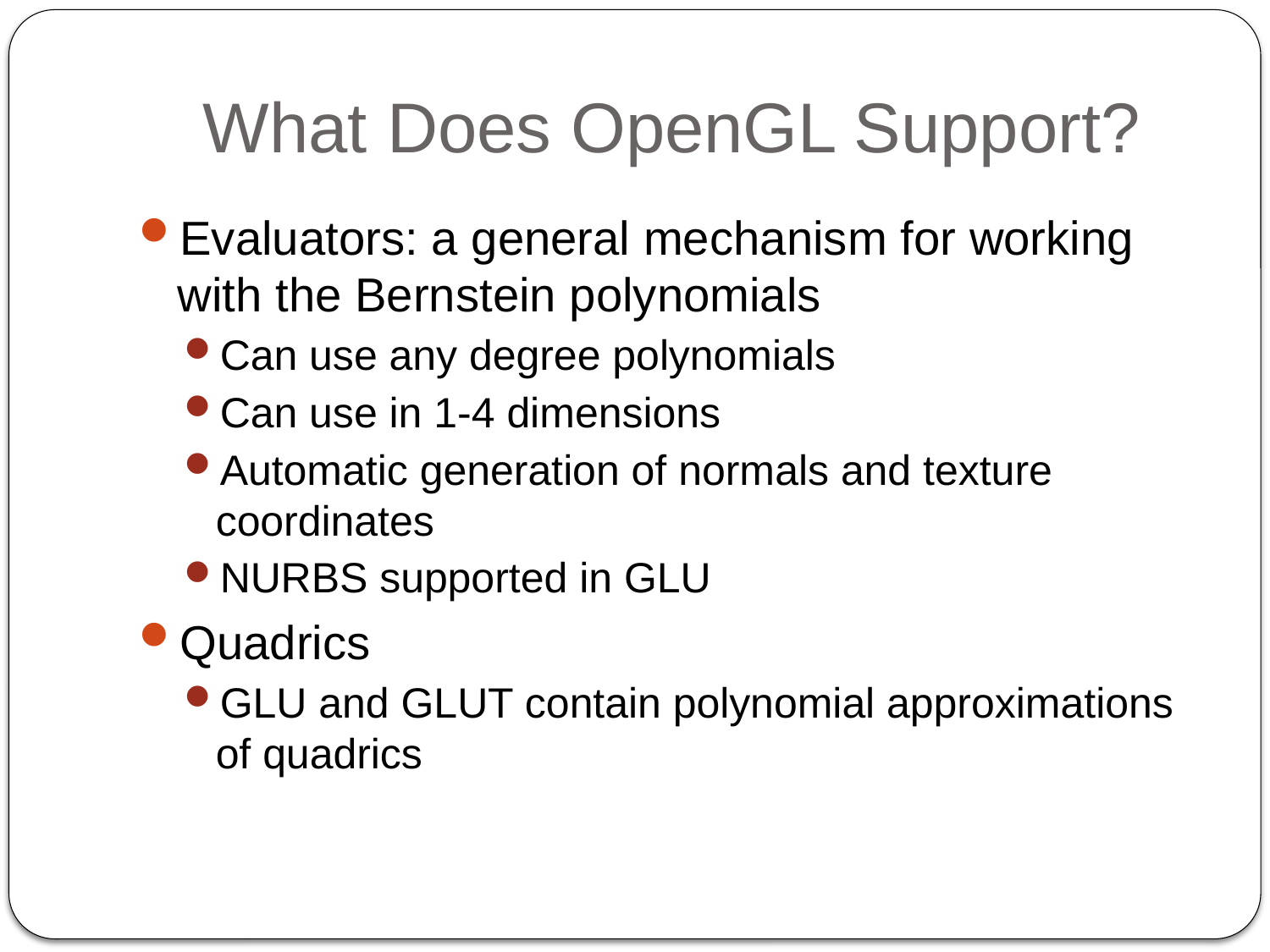

# What Does OpenGL Support?
Evaluators: a general mechanism for working with the Bernstein polynomials
Can use any degree polynomials
Can use in 1-4 dimensions
Automatic generation of normals and texture coordinates
NURBS supported in GLU
Quadrics
GLU and GLUT contain polynomial approximations of quadrics